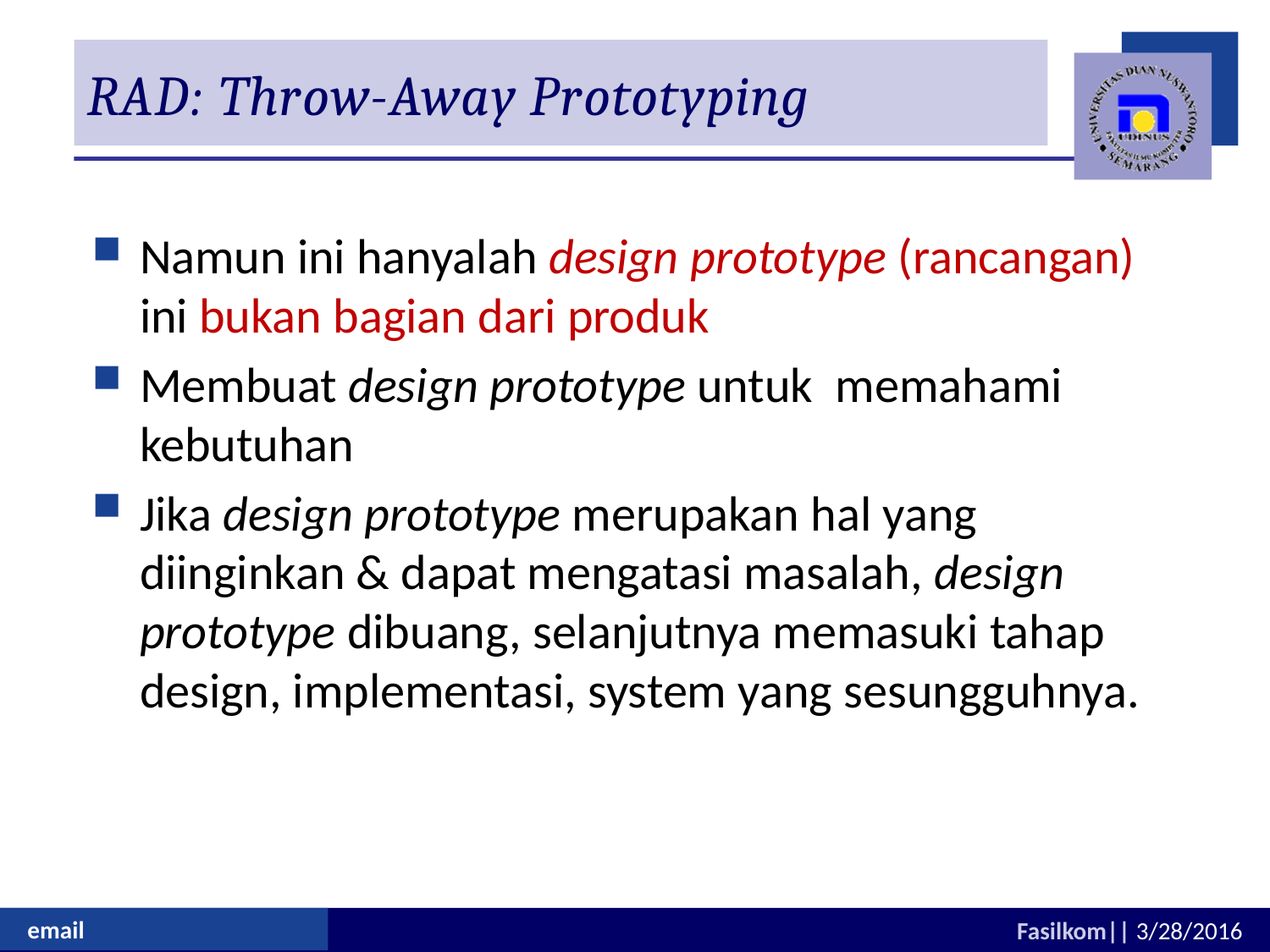

# RAD: Throw-Away Prototyping
Namun ini hanyalah design prototype (rancangan) ini bukan bagian dari produk
Membuat design prototype untuk  memahami kebutuhan
Jika design prototype merupakan hal yang diinginkan & dapat mengatasi masalah, design prototype dibuang, selanjutnya memasuki tahap design, implementasi, system yang sesungguhnya.